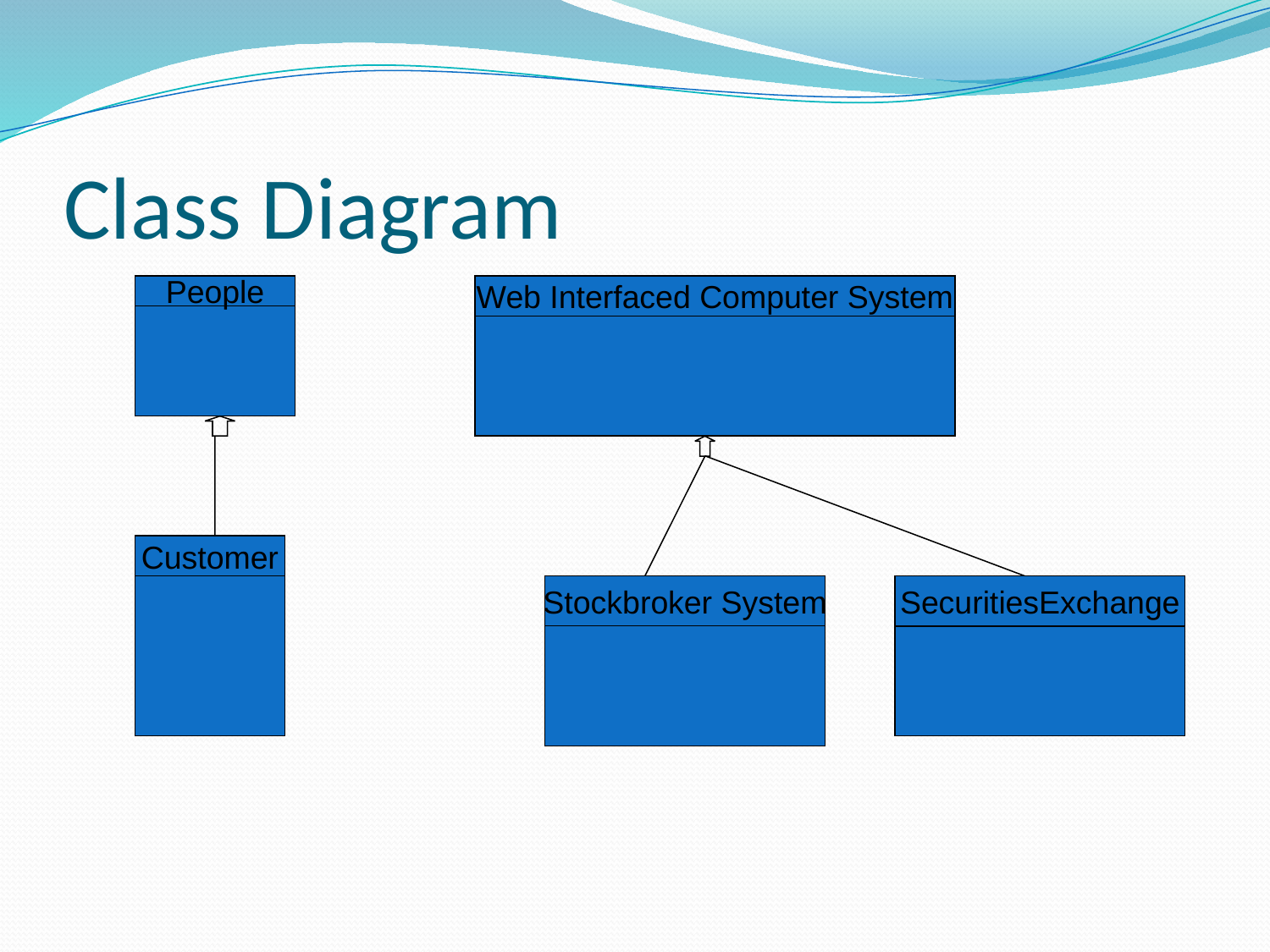

# Class Diagram

People

Web Interfaced Computer System

Customer

Stockbroker System

SecuritiesExchange